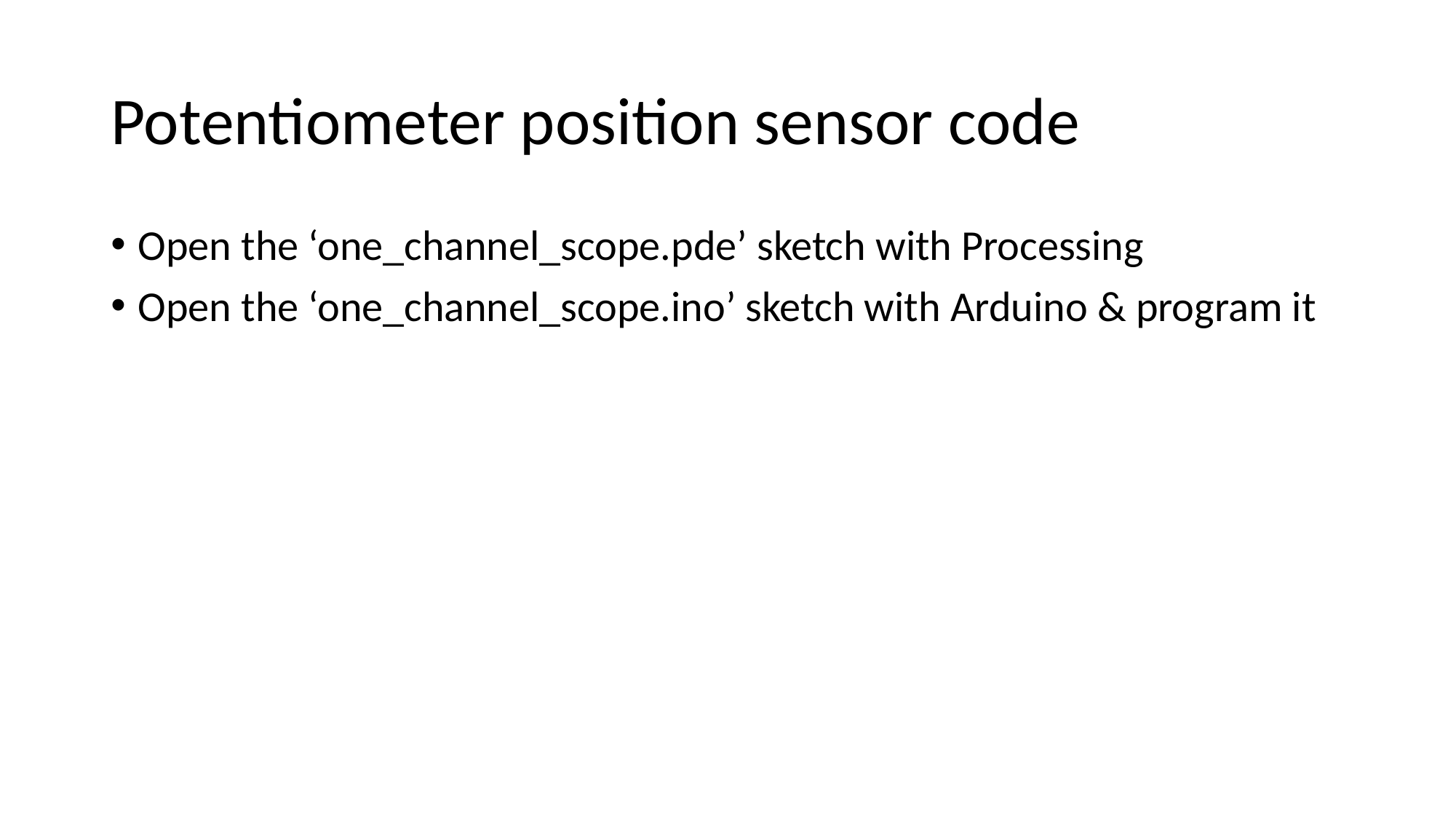

# Potentiometer position sensor code
Open the ‘one_channel_scope.pde’ sketch with Processing
Open the ‘one_channel_scope.ino’ sketch with Arduino & program it